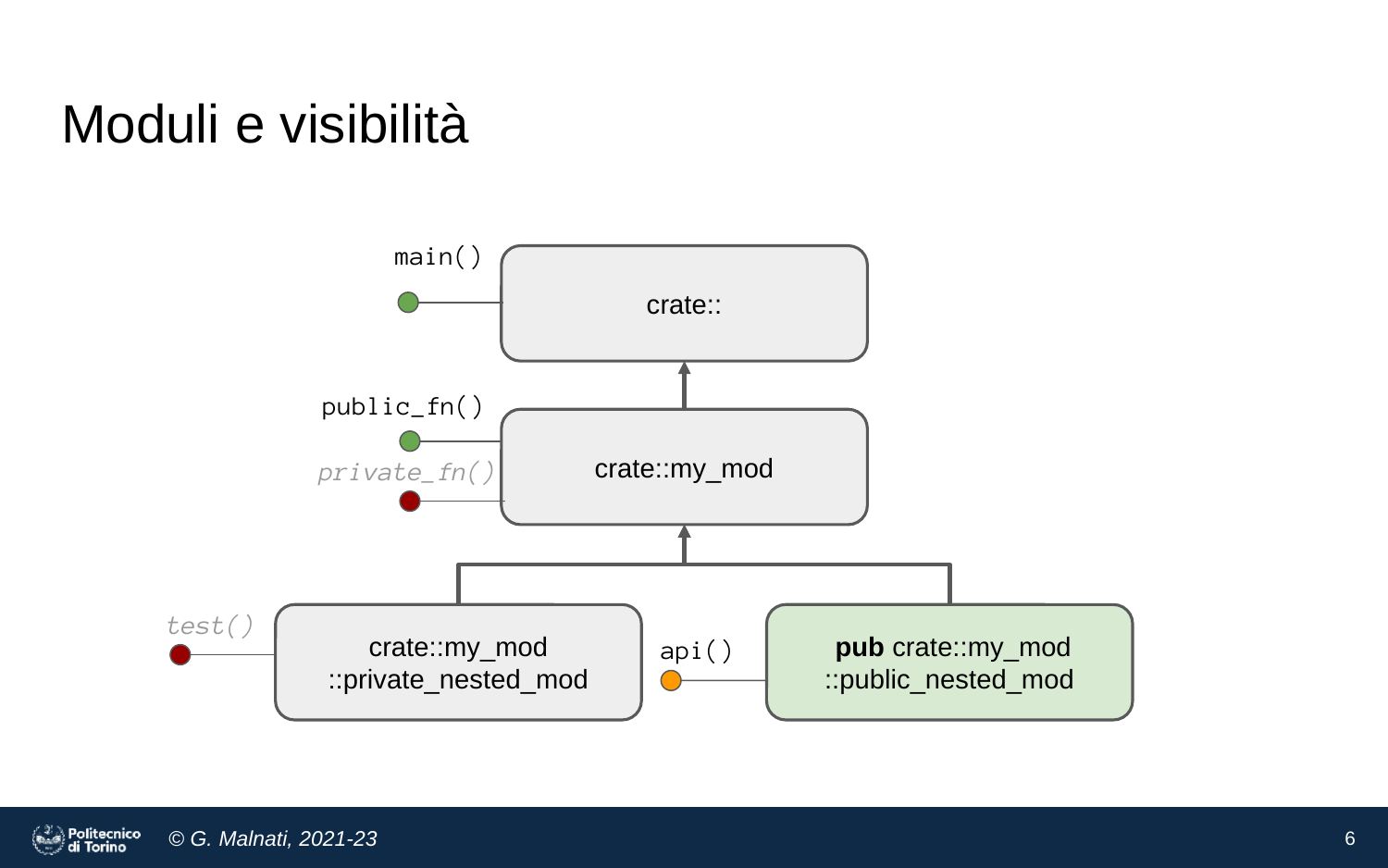

# Moduli e visibilità
main()
crate::

public_fn()
crate::my_mod

private_fn()

test()
crate::my_mod
::private_nested_mod
 pub crate::my_mod
::public_nested_mod
api()

6